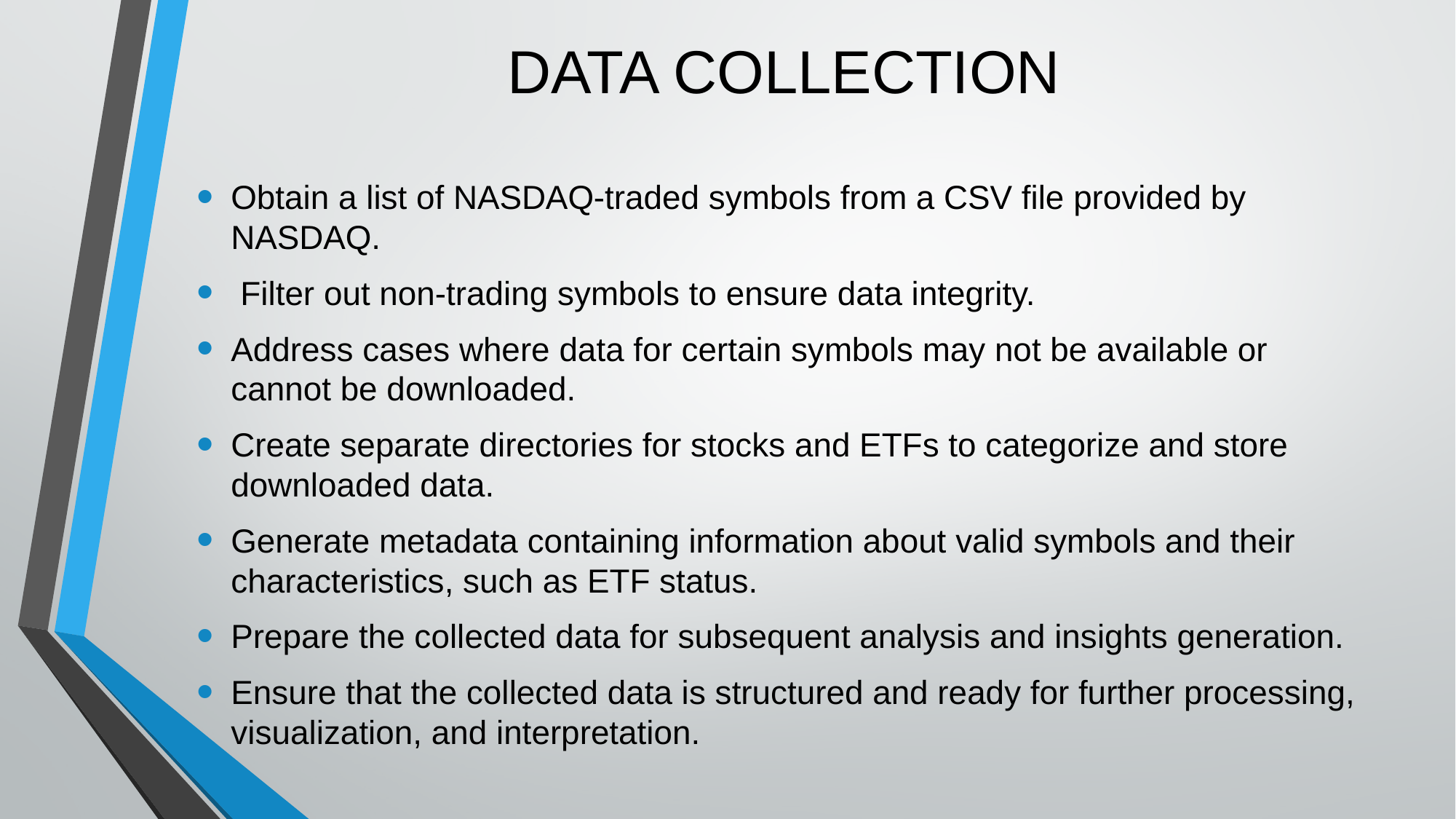

# DATA COLLECTION

Obtain a list of NASDAQ-traded symbols from a CSV file provided by NASDAQ.
 Filter out non-trading symbols to ensure data integrity.
Address cases where data for certain symbols may not be available or cannot be downloaded.
Create separate directories for stocks and ETFs to categorize and store downloaded data.
Generate metadata containing information about valid symbols and their characteristics, such as ETF status.
Prepare the collected data for subsequent analysis and insights generation.
Ensure that the collected data is structured and ready for further processing, visualization, and interpretation.